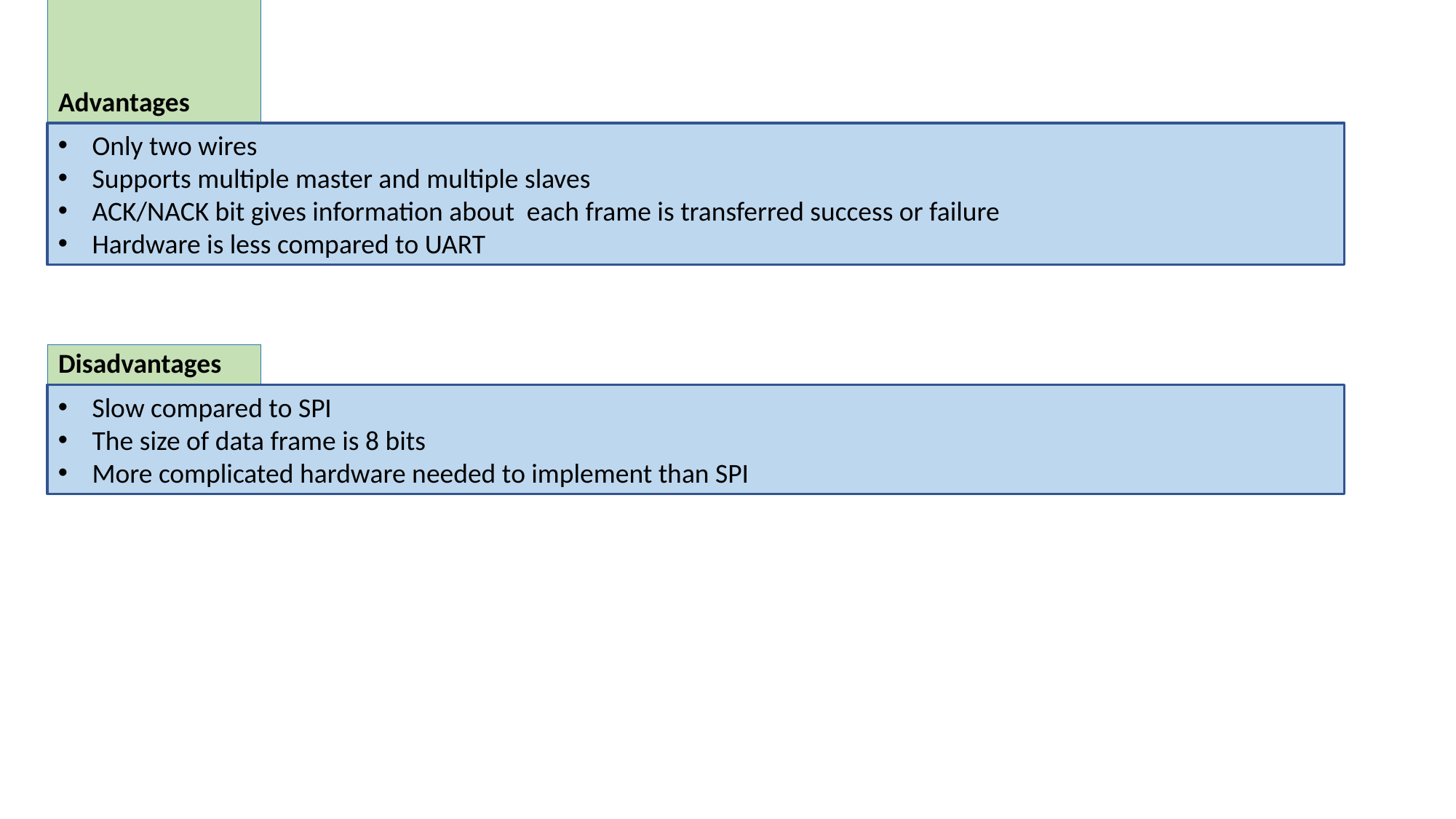

# Advantages
Only two wires
Supports multiple master and multiple slaves
ACK/NACK bit gives information about  each frame is transferred success or failure
Hardware is less compared to UART
Disadvantages
Slow compared to SPI
The size of data frame is 8 bits
More complicated hardware needed to implement than SPI